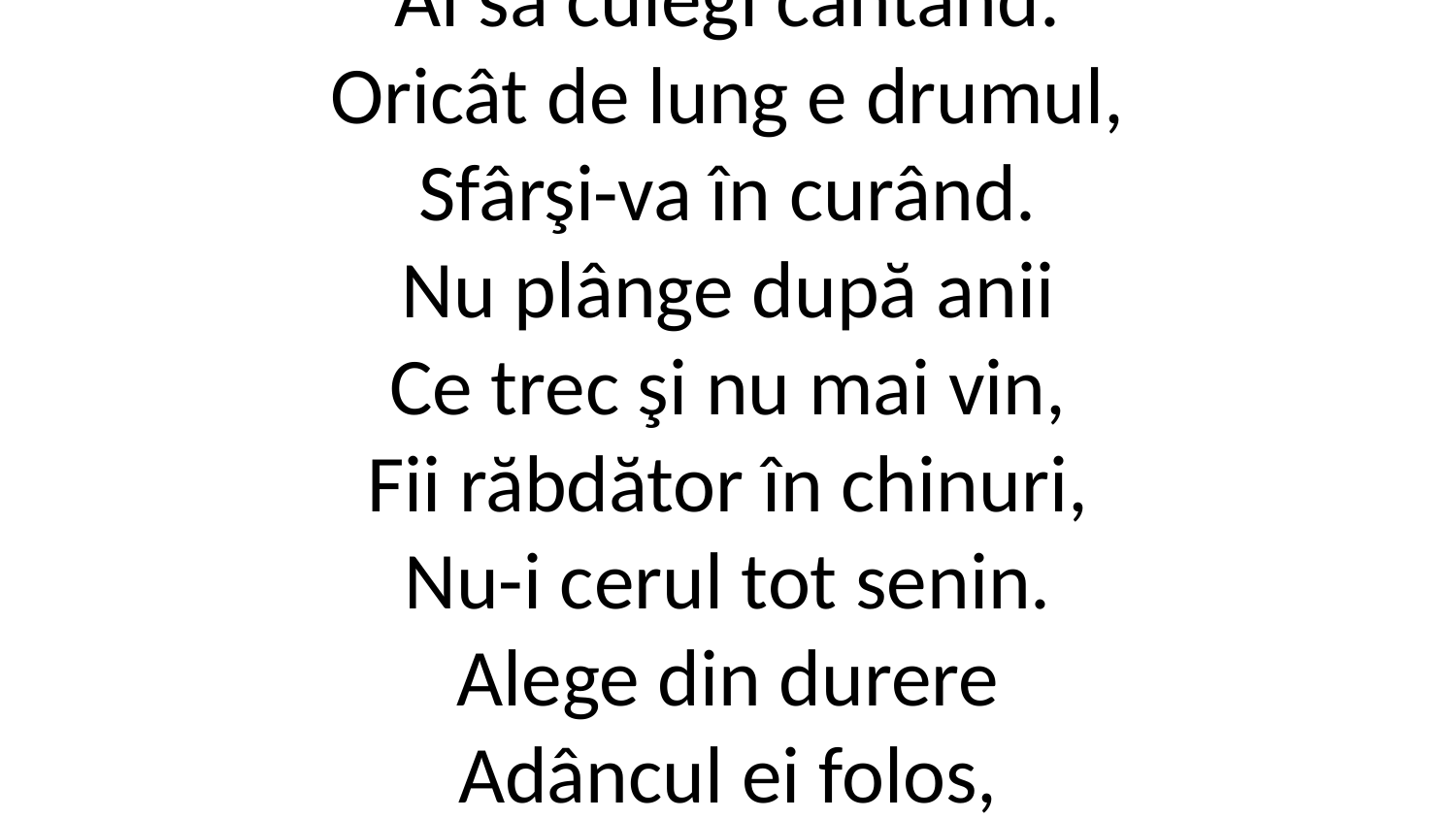

1. Ce-ai semănat cu lacrimi
Ai să culegi cântând.
Oricât de lung e drumul,
Sfârşi-va în curând.
Nu plânge după anii
Ce trec şi nu mai vin,
Fii răbdător în chinuri,
Nu-i cerul tot senin.
Alege din durere
Adâncul ei folos,
Tărie-ţi dă privirea
Răbdării lui Hristos.